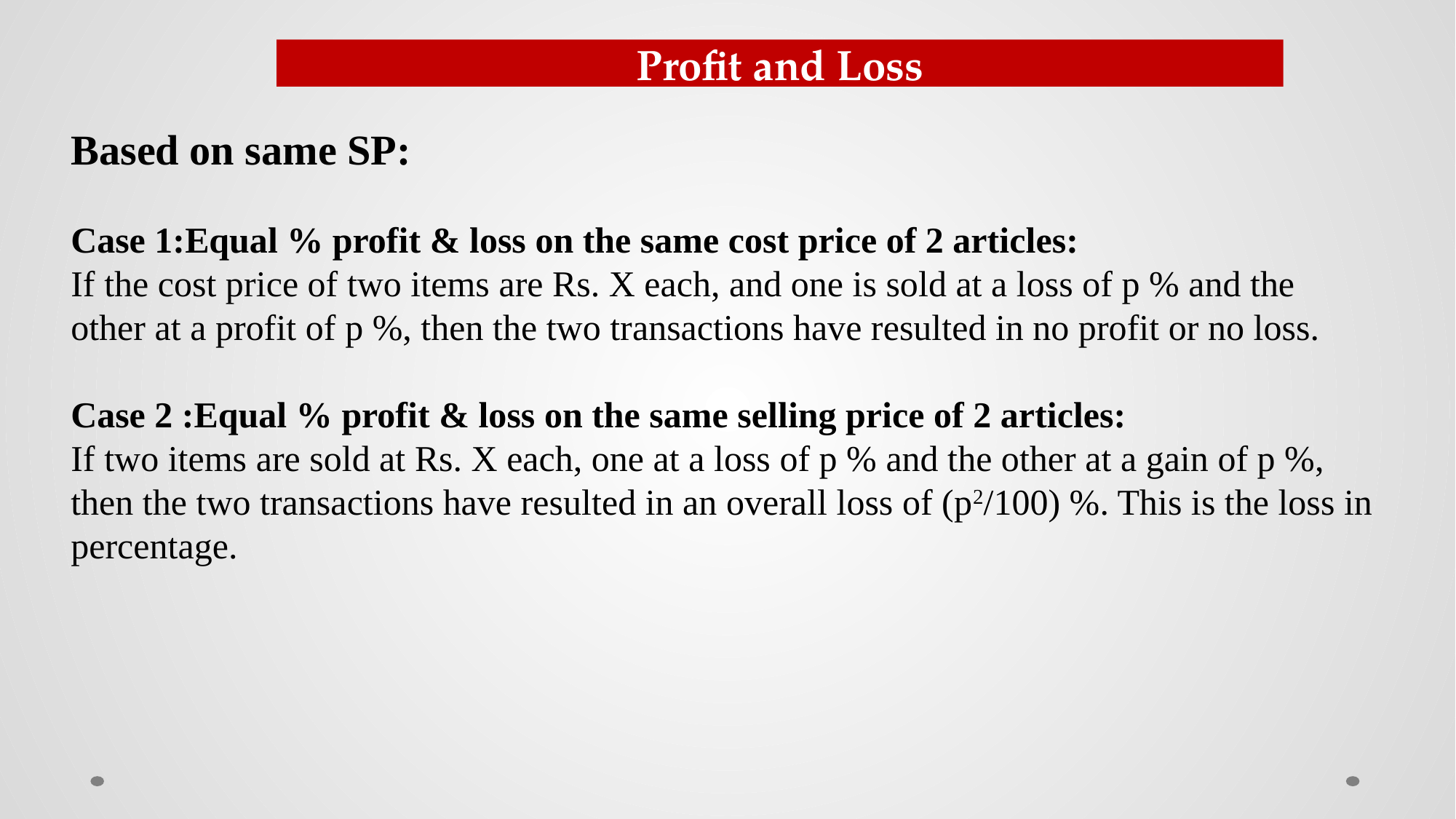

Profit and Loss
Based on same SP:

Case 1:Equal % profit & loss on the same cost price of 2 articles:
If the cost price of two items are Rs. X each, and one is sold at a loss of p % and the other at a profit of p %, then the two transactions have resulted in no profit or no loss.

Case 2 :Equal % profit & loss on the same selling price of 2 articles:
If two items are sold at Rs. X each, one at a loss of p % and the other at a gain of p %, then the two transactions have resulted in an overall loss of (p2/100) %. This is the loss in percentage.